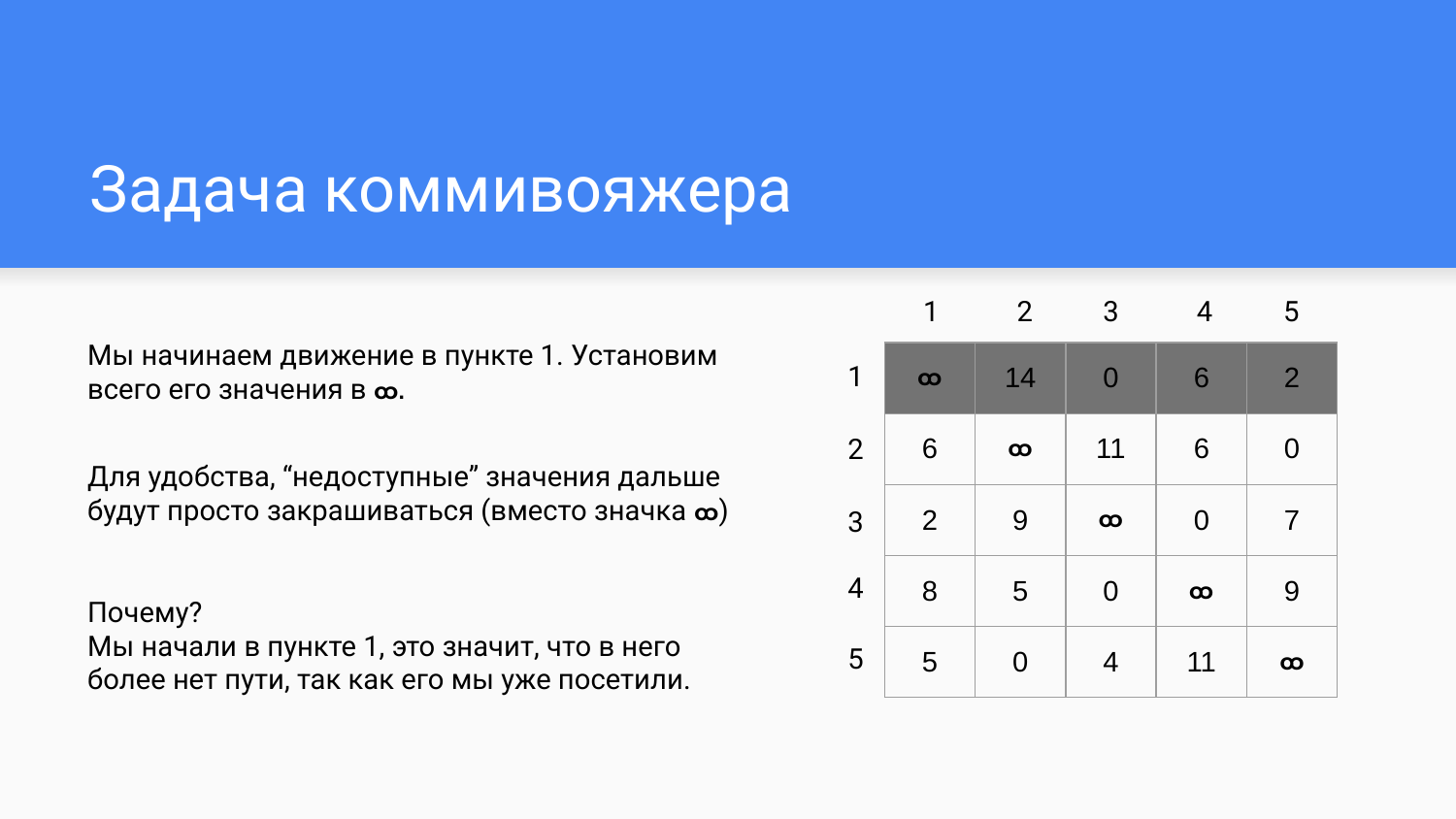

# Задача коммивояжера
1
2
3
4
5
Мы начинаем движение в пункте 1. Установим всего его значения в ထ.

Для удобства, “недоступные” значения дальше будут просто закрашиваться (вместо значка ထ)

Почему?
Мы начали в пункте 1, это значит, что в него более нет пути, так как его мы уже посетили.
| ထ | 14 | 0 | 6 | 2 |
| --- | --- | --- | --- | --- |
| 6 | ထ | 11 | 6 | 0 |
| 2 | 9 | ထ | 0 | 7 |
| 8 | 5 | 0 | ထ | 9 |
| 5 | 0 | 4 | 11 | ထ |
1
2
3
4
5